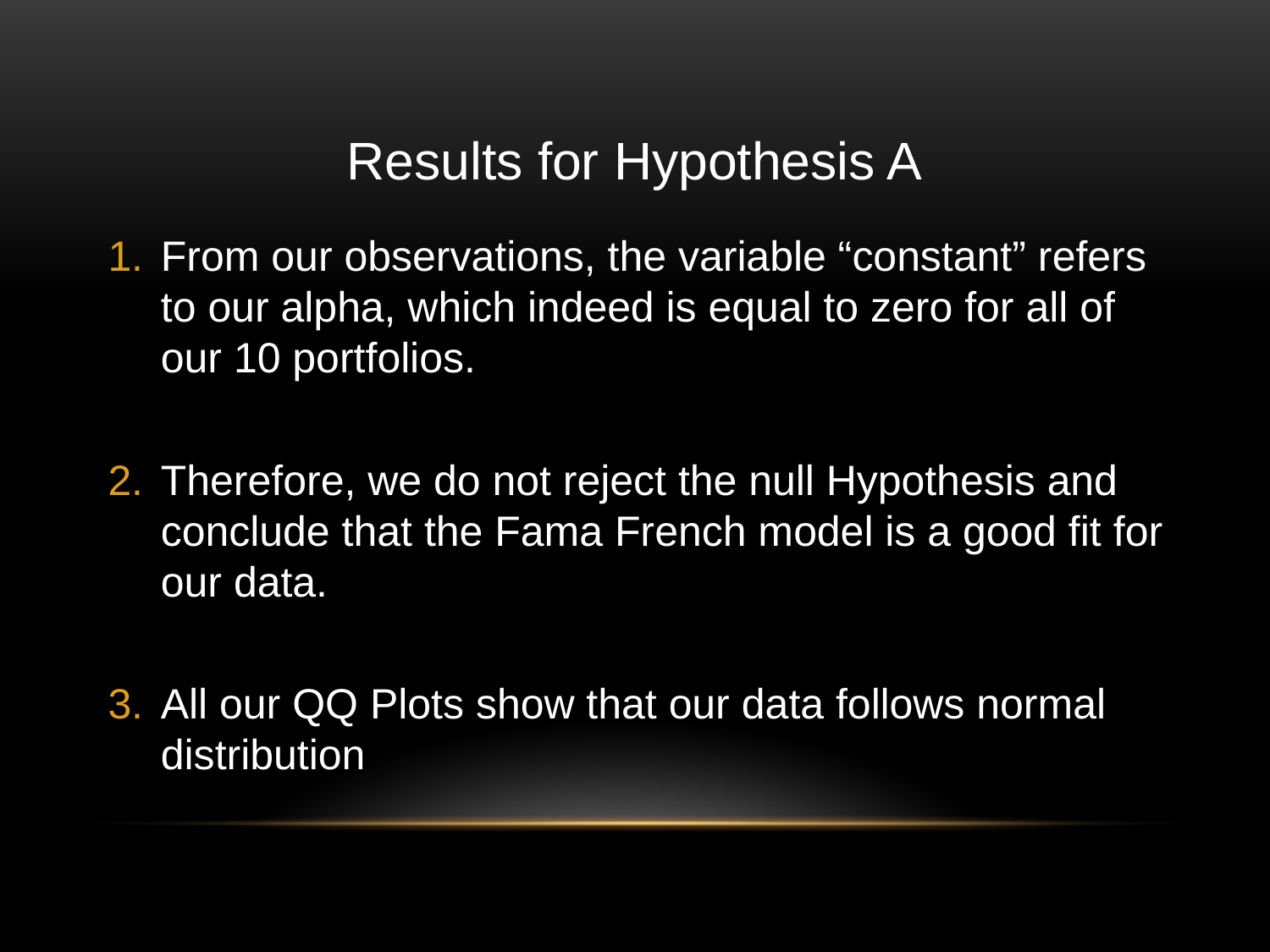

# Results for Hypothesis A
From our observations, the variable “constant” refers to our alpha, which indeed is equal to zero for all of our 10 portfolios.

Therefore, we do not reject the null Hypothesis and conclude that the Fama French model is a good fit for our data.

All our QQ Plots show that our data follows normal distribution